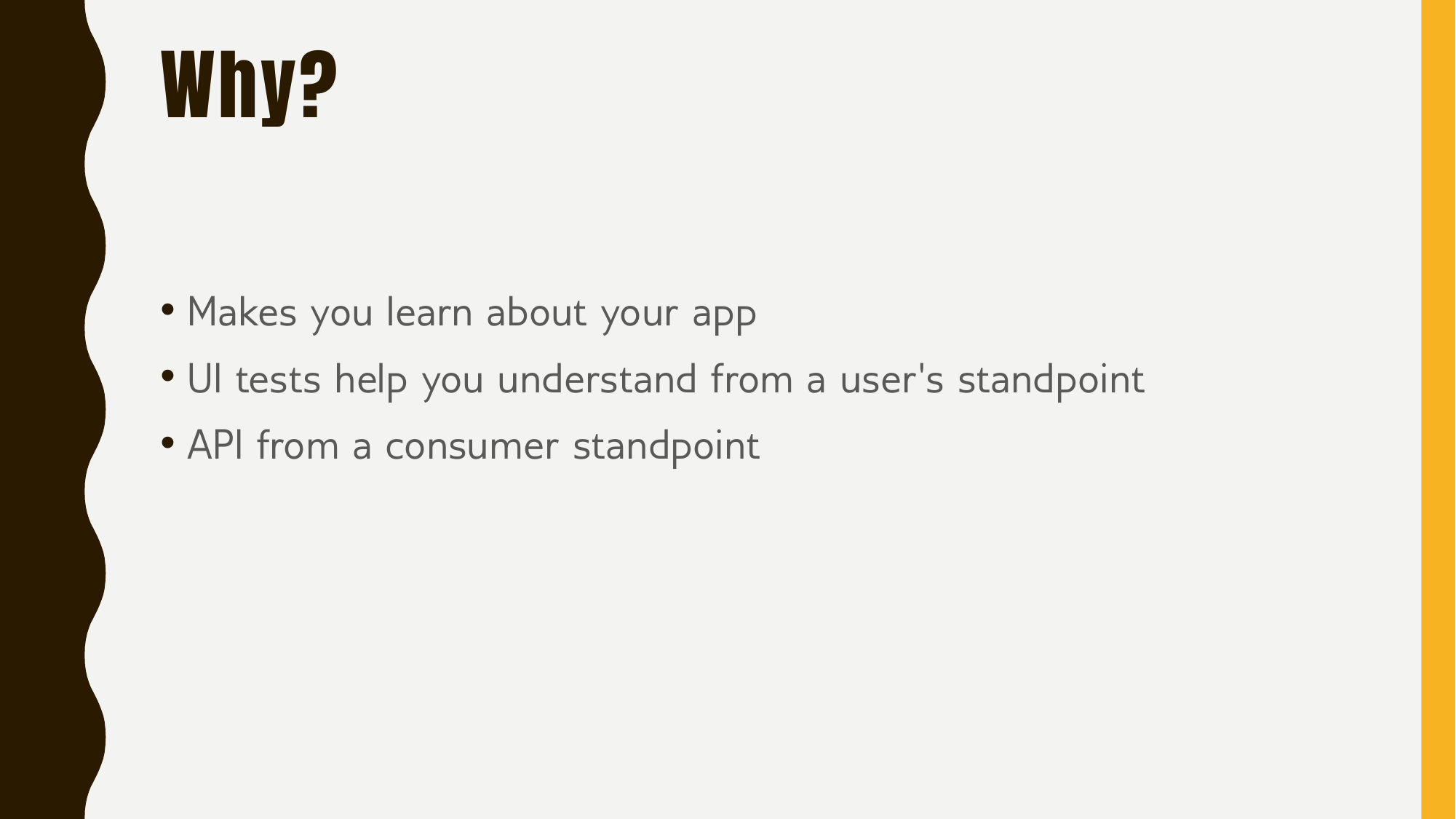

# Why?
Makes you learn about your app
UI tests help you understand from a user's standpoint
API from a consumer standpoint